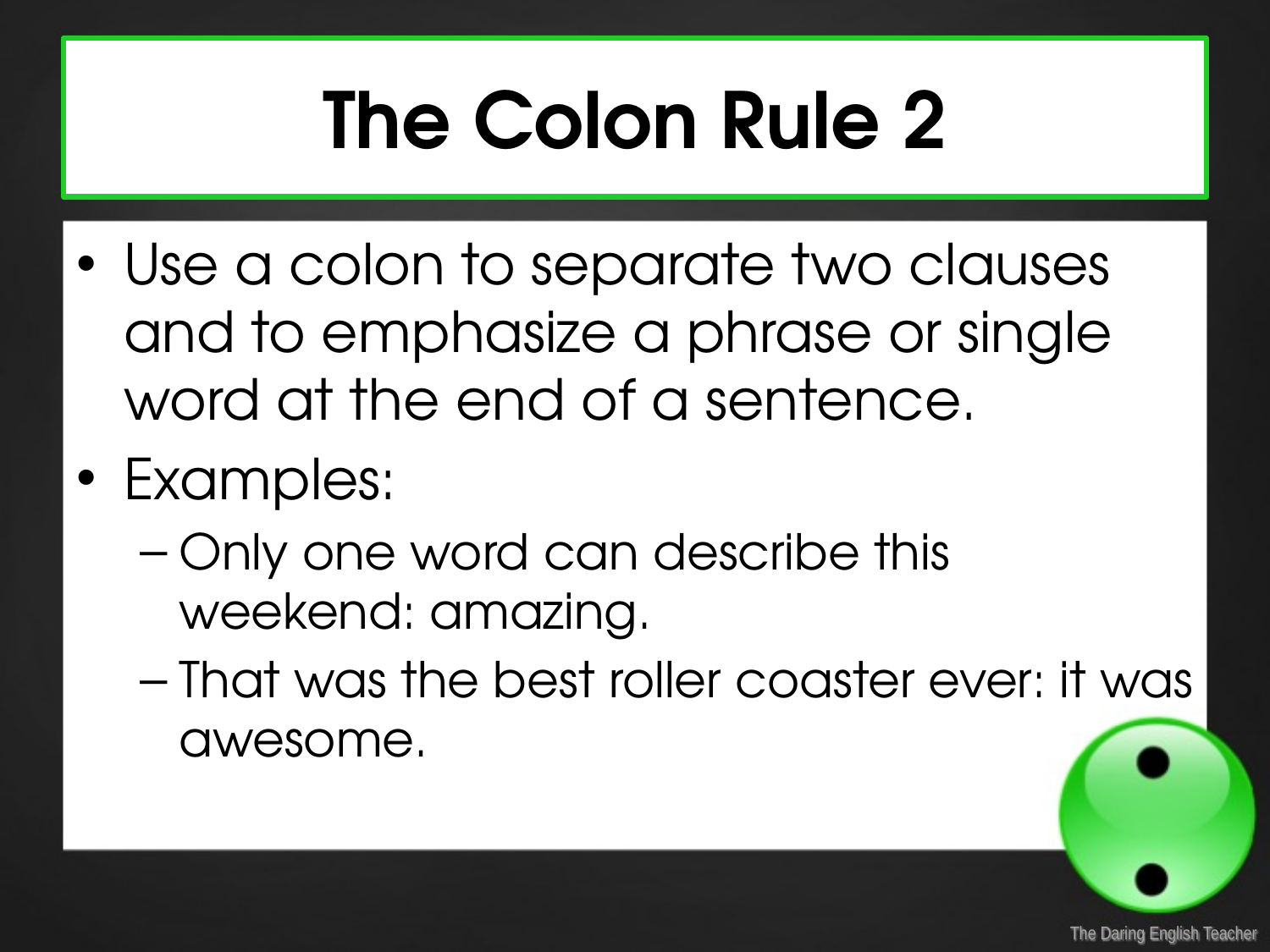

# The Colon Rule 2
Use a colon to separate two clauses and to emphasize a phrase or single word at the end of a sentence.
Examples:
Only one word can describe this weekend: amazing.
That was the best roller coaster ever: it was awesome.